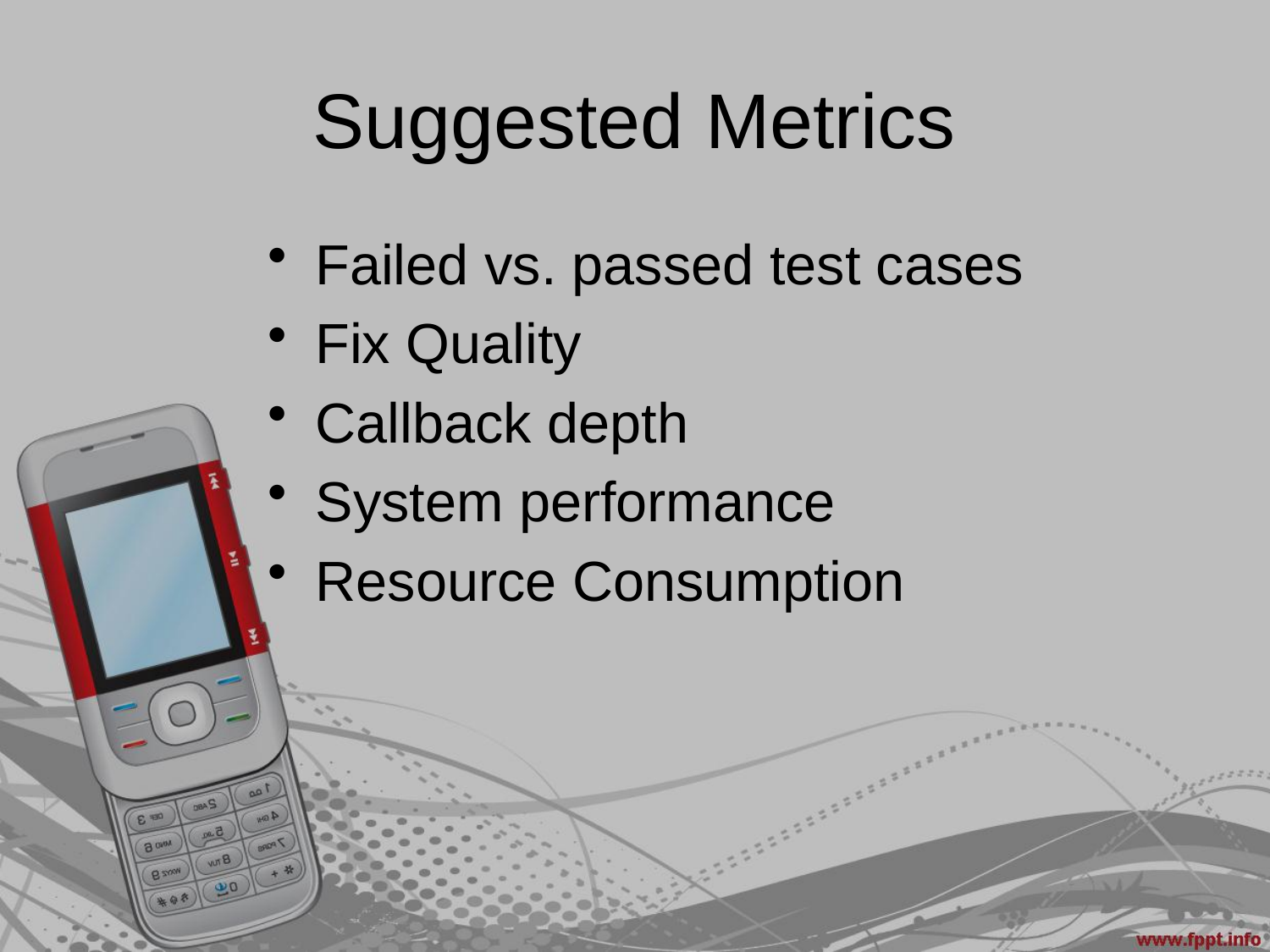

# Suggested Metrics
Failed vs. passed test cases
Fix Quality
Callback depth
System performance
Resource Consumption